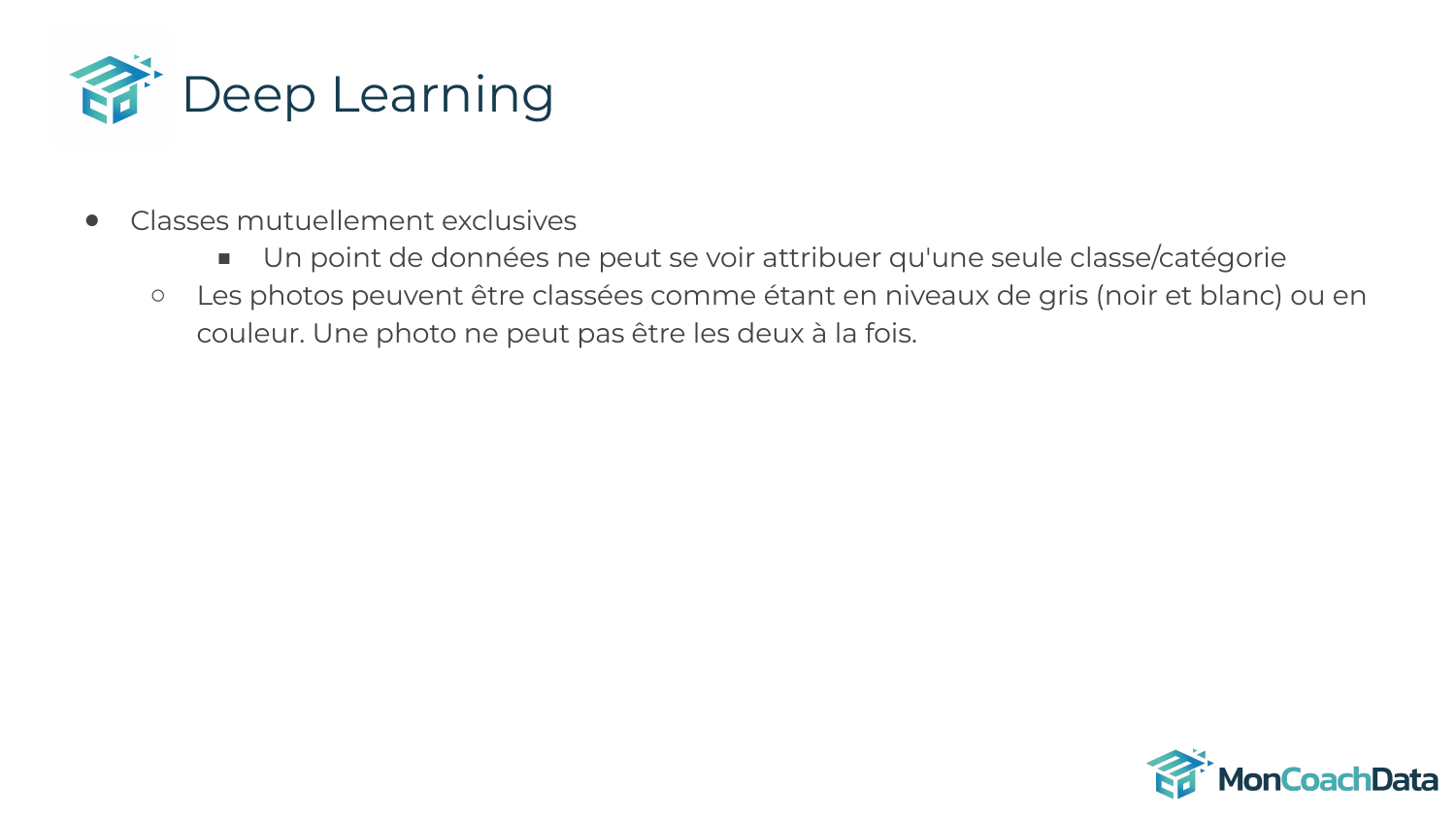

# Deep Learning

Classes mutuellement exclusives
Un point de données ne peut se voir attribuer qu'une seule classe/catégorie
Les photos peuvent être classées comme étant en niveaux de gris (noir et blanc) ou en couleur. Une photo ne peut pas être les deux à la fois.